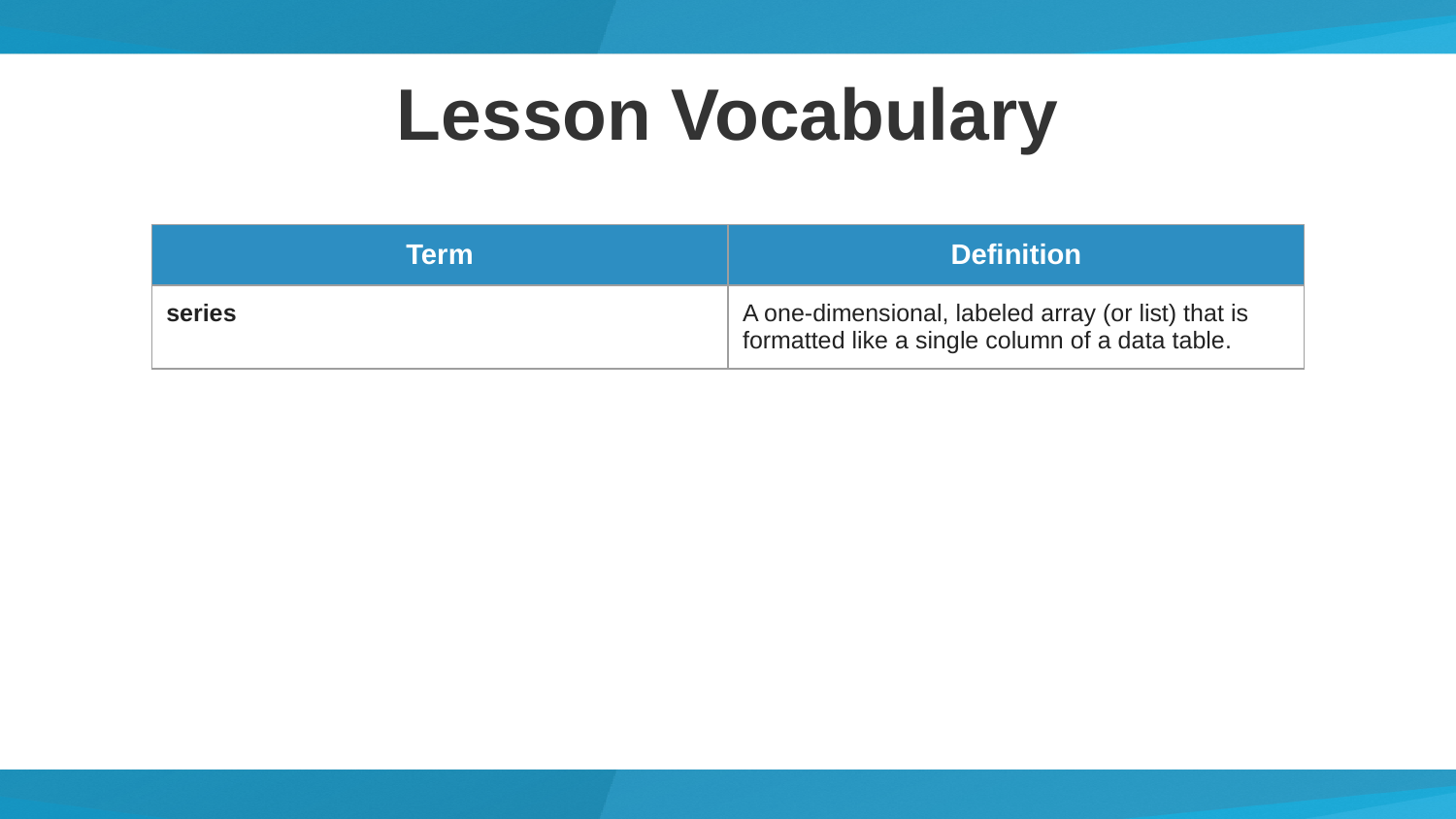

# Lesson Vocabulary
| Term | Definition |
| --- | --- |
| series | A one-dimensional, labeled array (or list) that is formatted like a single column of a data table. |